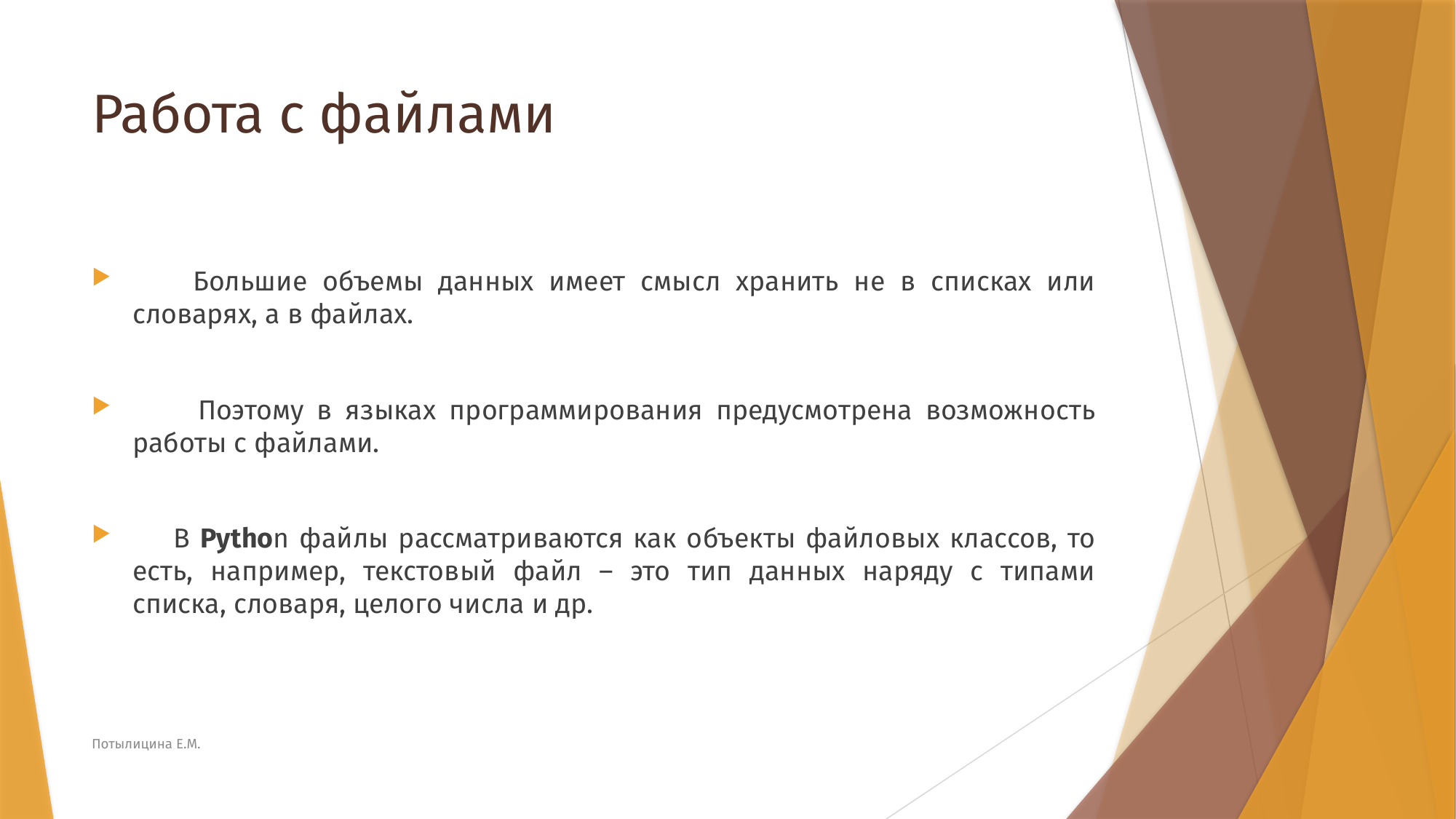

# Работа с файлами
    Большие объемы данных имеет смысл хранить не в списках или словарях, а в файлах.

     Поэтому в языках программирования предусмотрена возможность работы с файлами.

    В Python файлы рассматриваются как объекты файловых классов, то есть, например, текстовый файл – это тип данных наряду с типами списка, словаря, целого числа и др.
Потылицина Е.М.